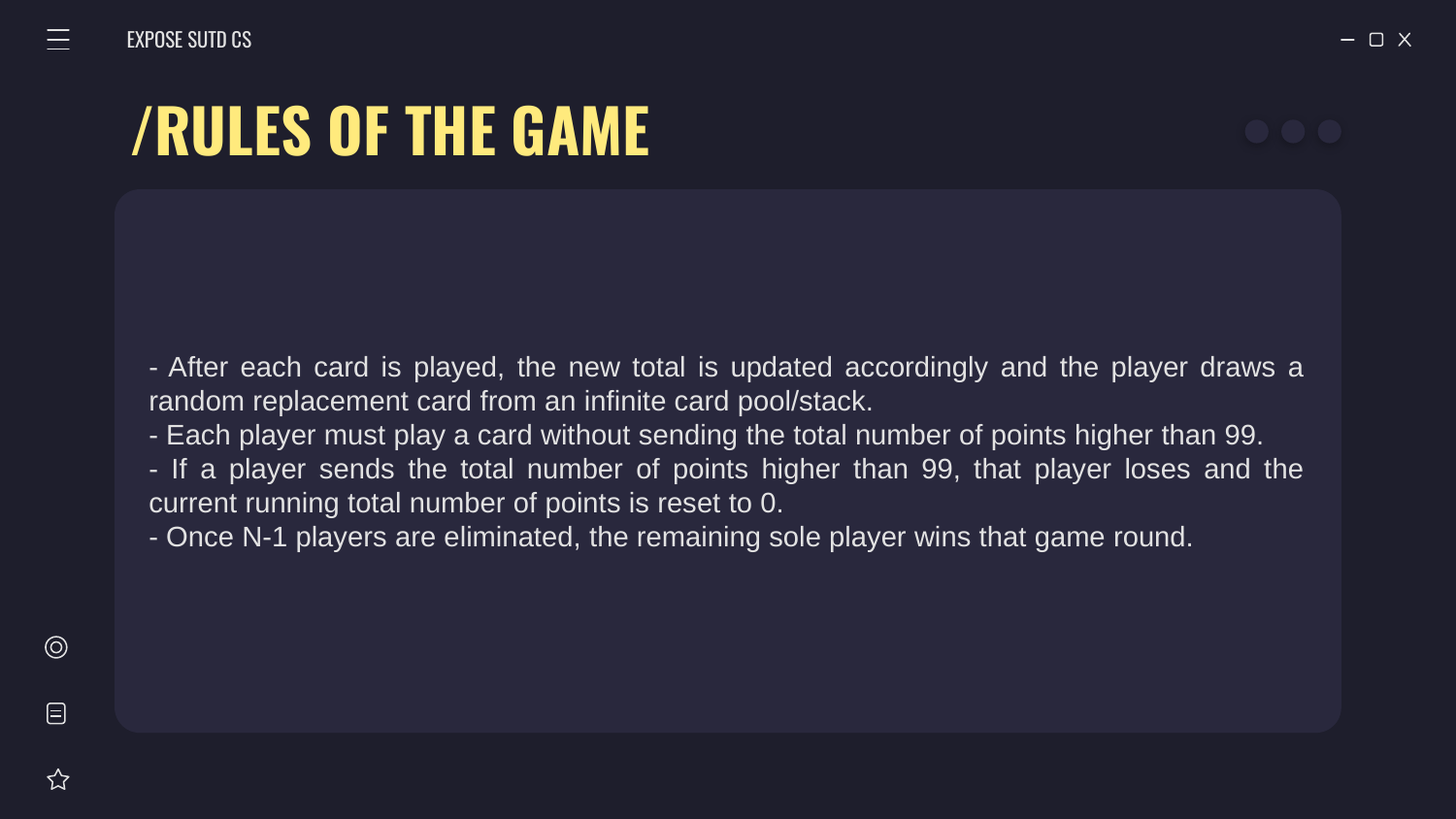

EXPOSE SUTD CS

# /RULES OF THE GAME

- After each card is played, the new total is updated accordingly and the player draws a random replacement card from an infinite card pool/stack.
- Each player must play a card without sending the total number of points higher than 99.
- If a player sends the total number of points higher than 99, that player loses and the current running total number of points is reset to 0.
- Once N-1 players are eliminated, the remaining sole player wins that game round.